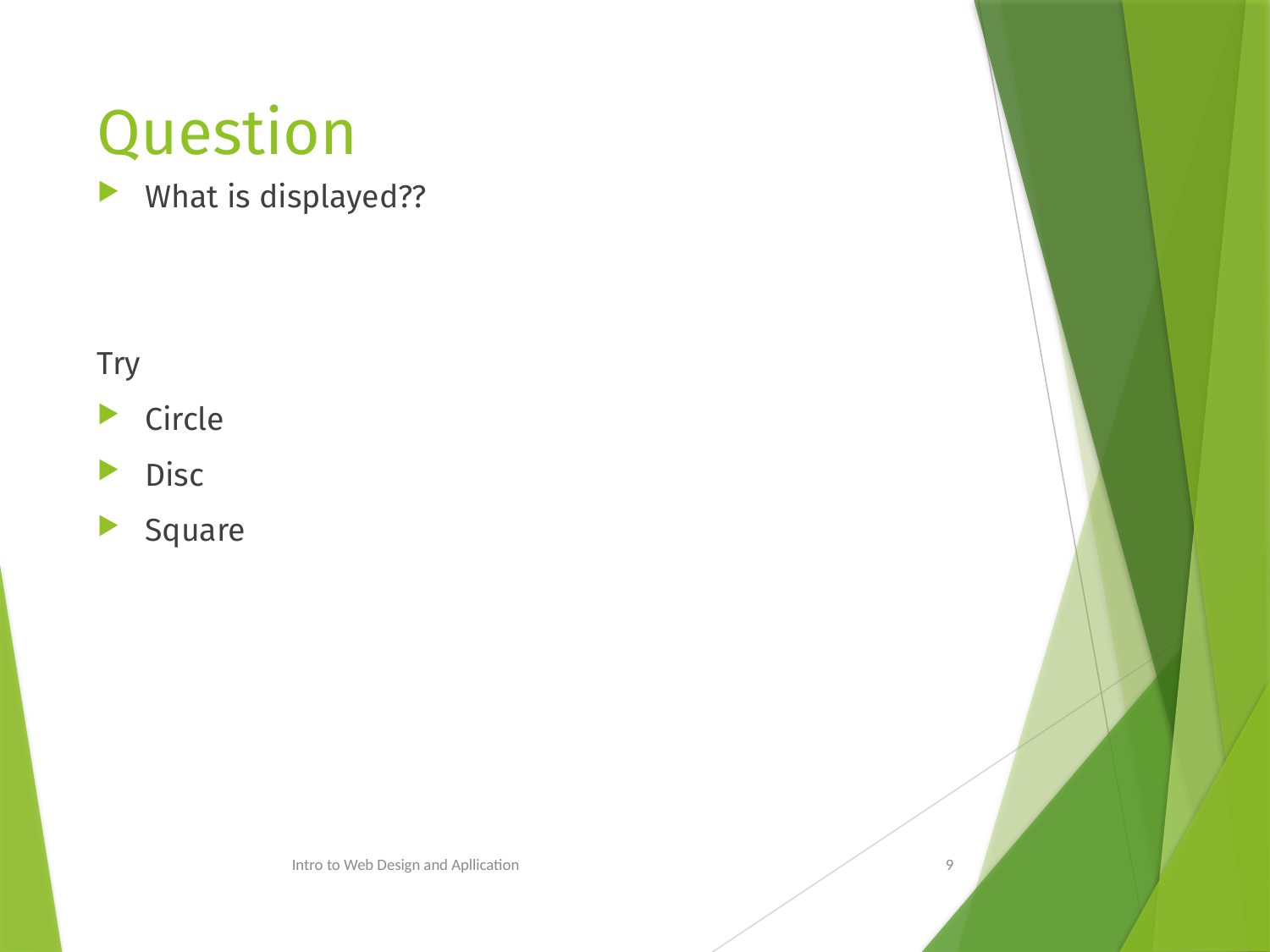

# Question
What is displayed??

Try
Circle
Disc
Square
Intro to Web Design and Apllication
9